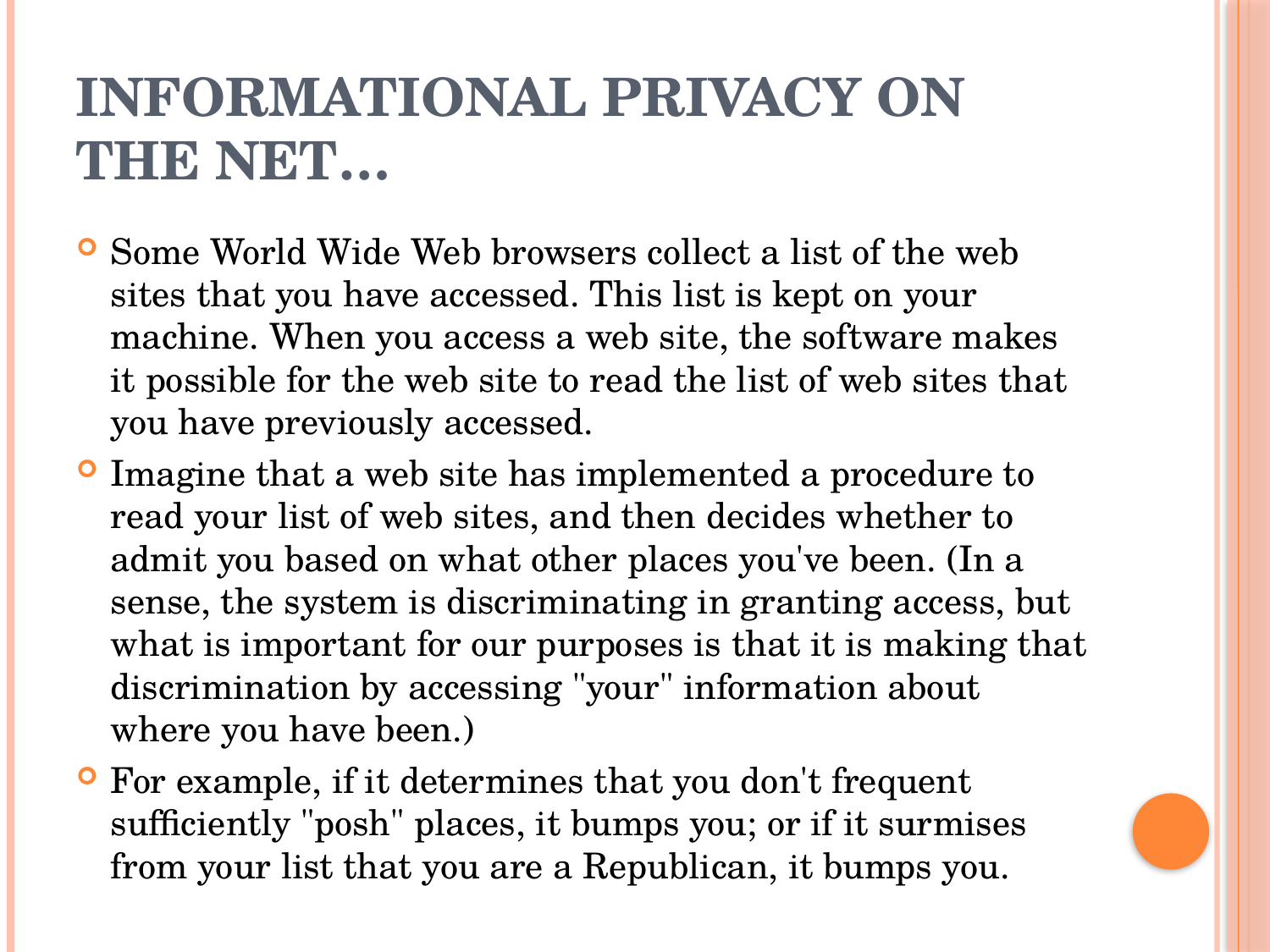

# Informational Privacy on the Net…
Some World Wide Web browsers collect a list of the web sites that you have accessed. This list is kept on your machine. When you access a web site, the software makes it possible for the web site to read the list of web sites that you have previously accessed.
Imagine that a web site has implemented a procedure to read your list of web sites, and then decides whether to admit you based on what other places you've been. (In a sense, the system is discriminating in granting access, but what is important for our purposes is that it is making that discrimination by accessing "your" information about where you have been.)
For example, if it determines that you don't frequent sufficiently "posh" places, it bumps you; or if it surmises from your list that you are a Republican, it bumps you.